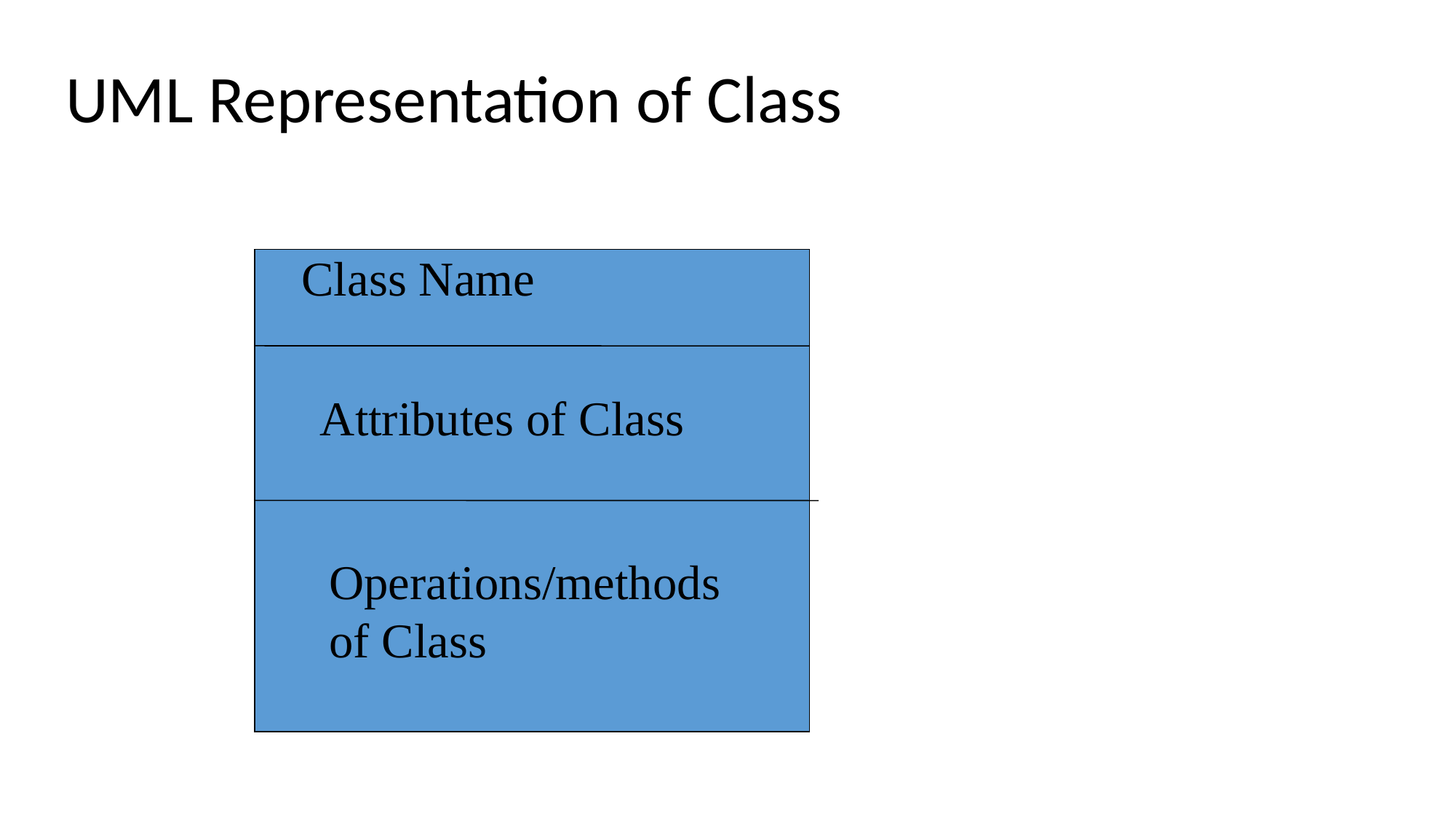

# UML Representation of Class
Class Name

Attributes of Class

Operations/methods of Class